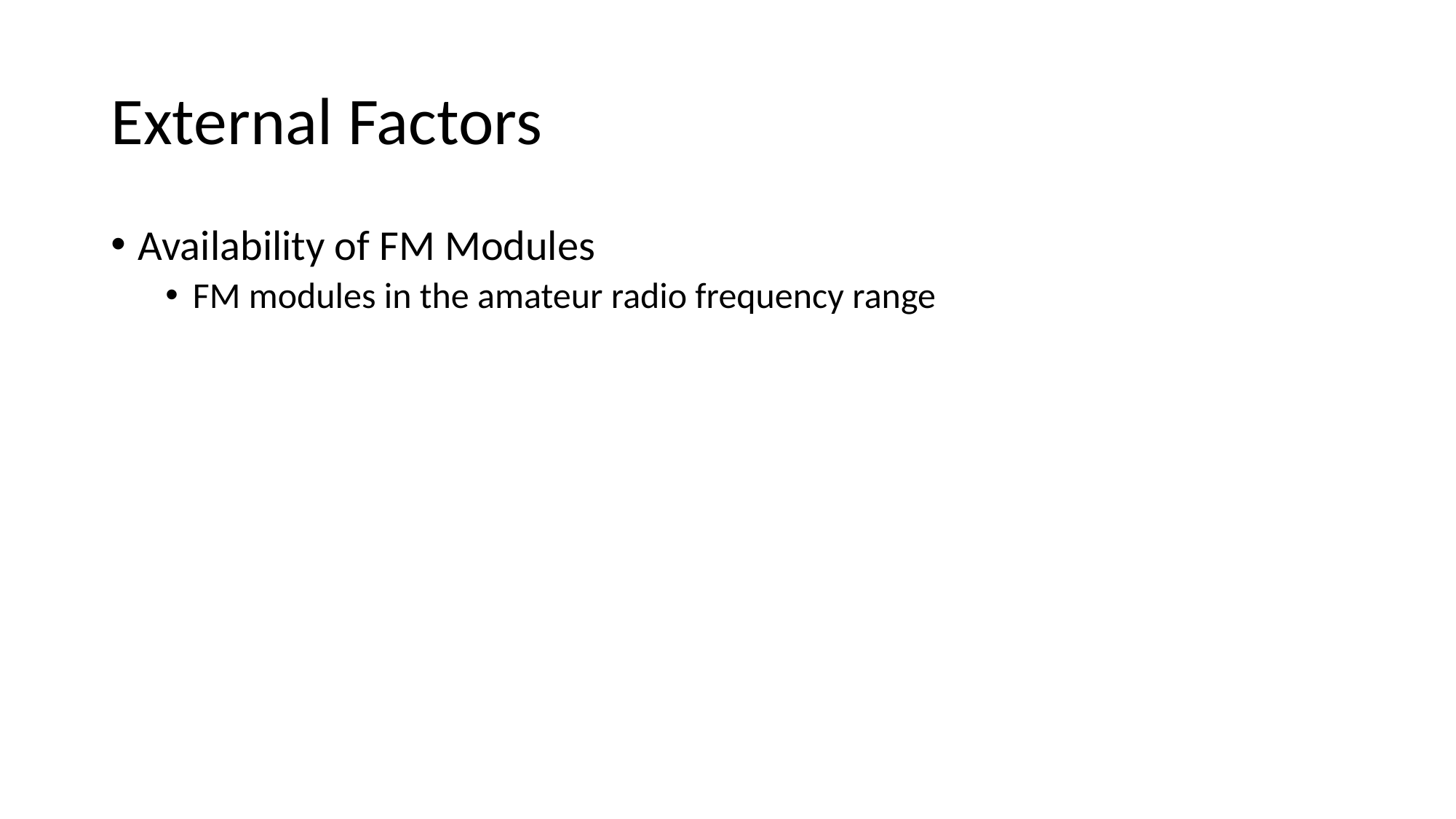

# External Factors
Availability of FM Modules
FM modules in the amateur radio frequency range